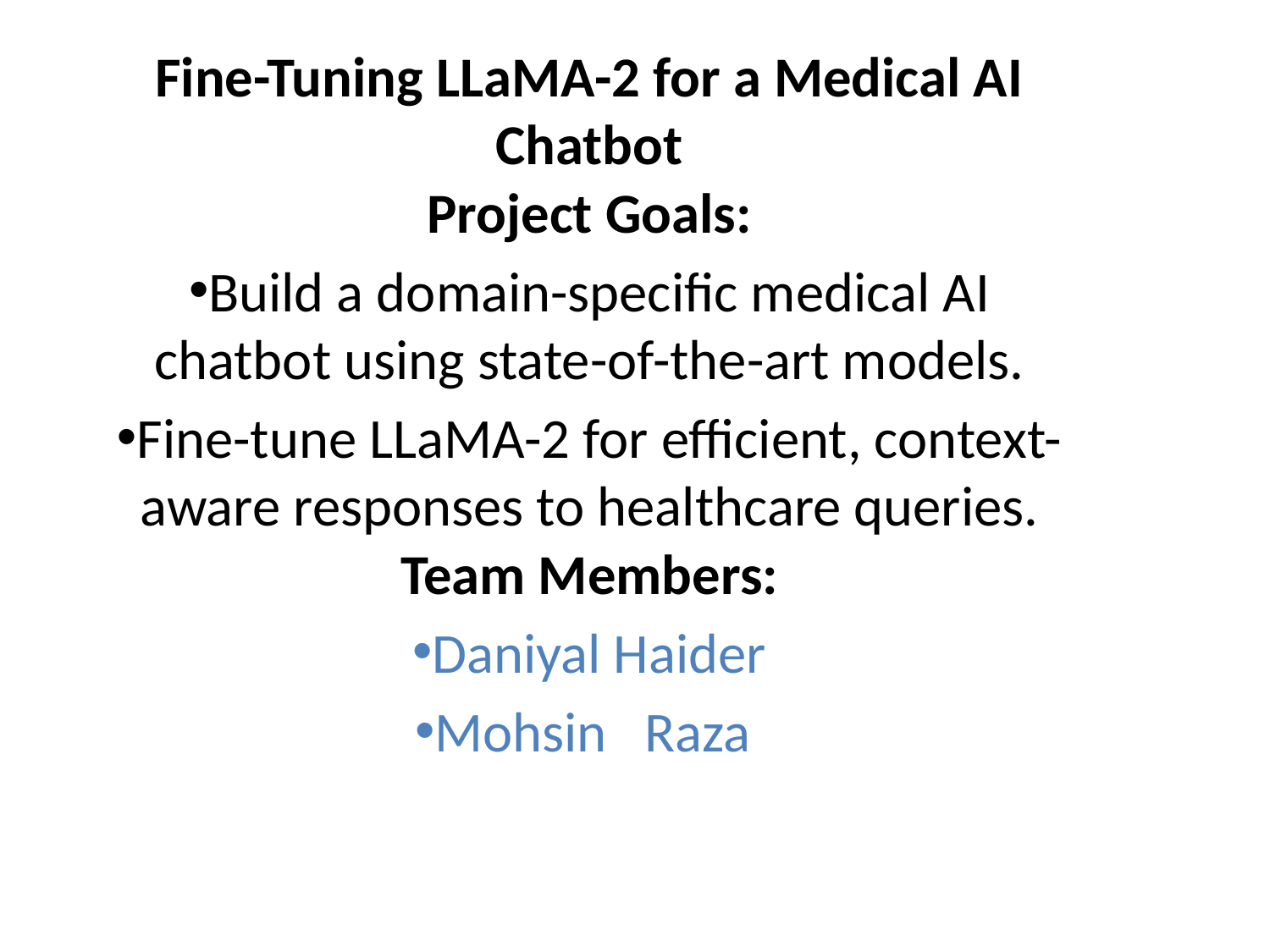

#
Fine-Tuning LLaMA-2 for a Medical AI Chatbot
Project Goals:
Build a domain-specific medical AI chatbot using state-of-the-art models.
Fine-tune LLaMA-2 for efficient, context-aware responses to healthcare queries.
Team Members:
Daniyal Haider
Mohsin   Raza